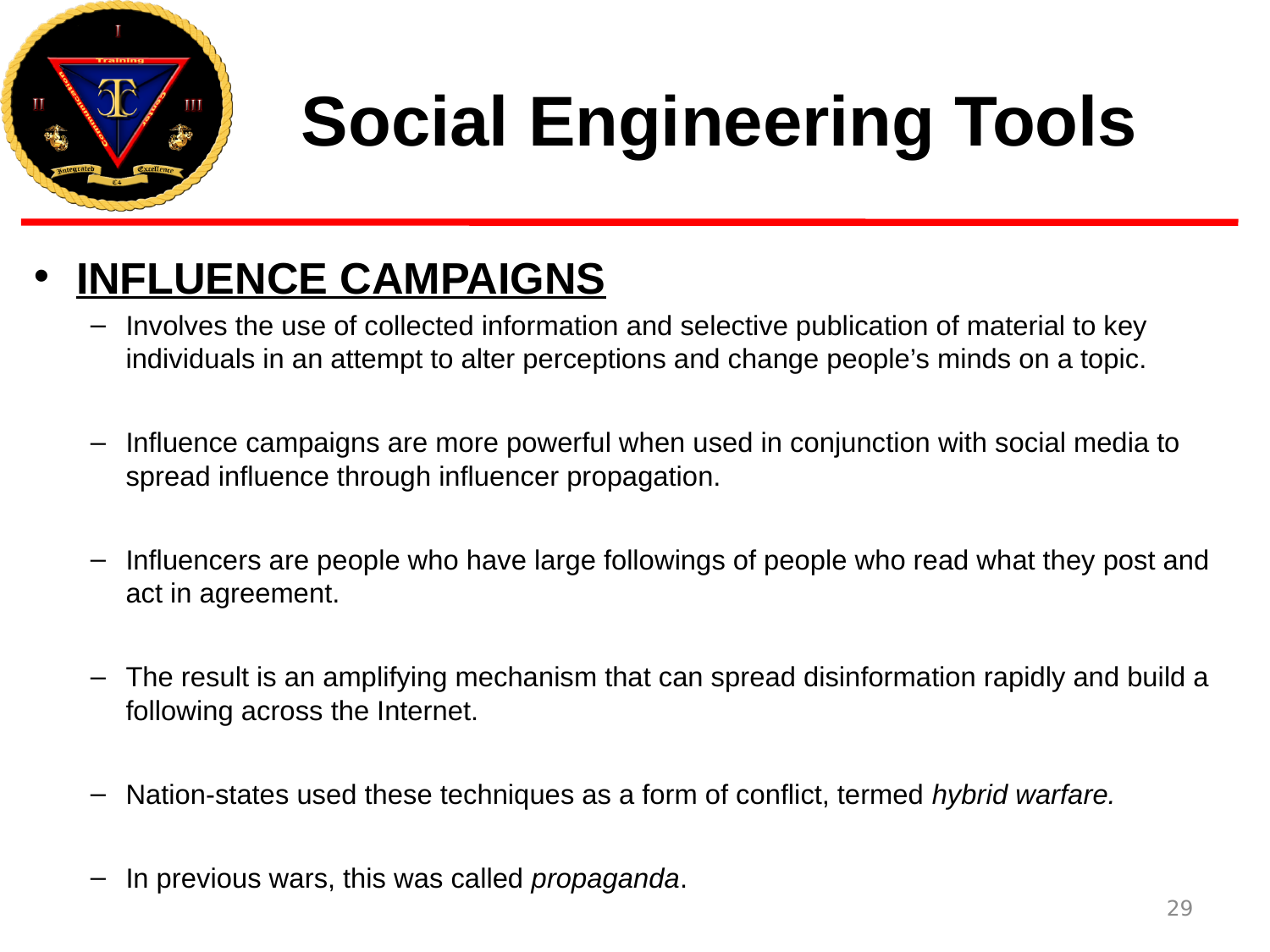

# Social Engineering Tools
INFLUENCE CAMPAIGNS
Involves the use of collected information and selective publication of material to key individuals in an attempt to alter perceptions and change people’s minds on a topic.

Influence campaigns are more powerful when used in conjunction with social media to spread influence through influencer propagation.

Influencers are people who have large followings of people who read what they post and act in agreement.

The result is an amplifying mechanism that can spread disinformation rapidly and build a following across the Internet.

Nation-states used these techniques as a form of conflict, termed hybrid warfare.

In previous wars, this was called propaganda.
29